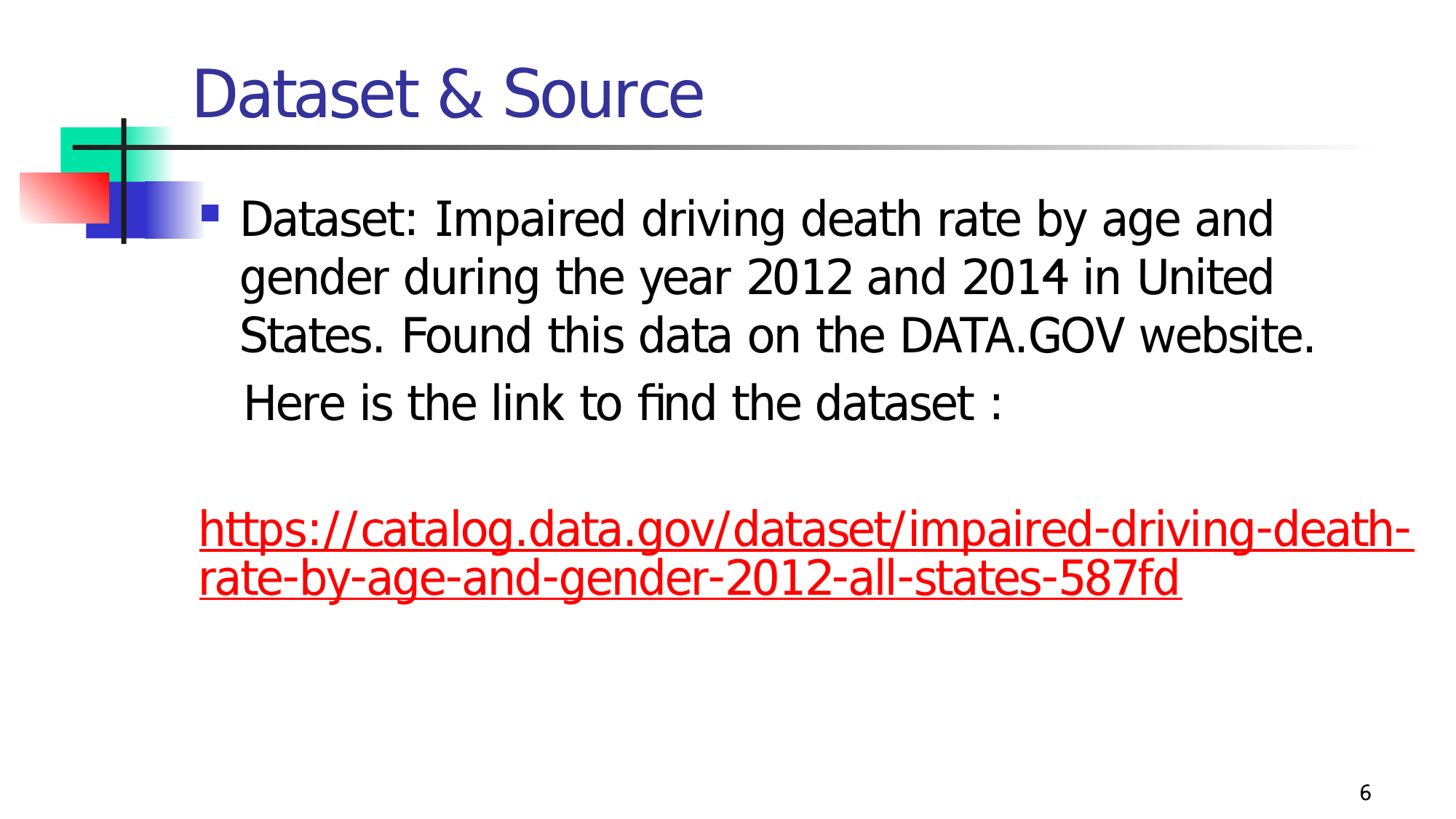

# Dataset & Source
Dataset: Impaired driving death rate by age and gender during the year 2012 and 2014 in United States. Found this data on the DATA.GOV website.
   Here is the link to find the dataset :
   https://catalog.data.gov/dataset/impaired-driving-death-rate-by-age-and-gender-2012-all-states-587fd
6